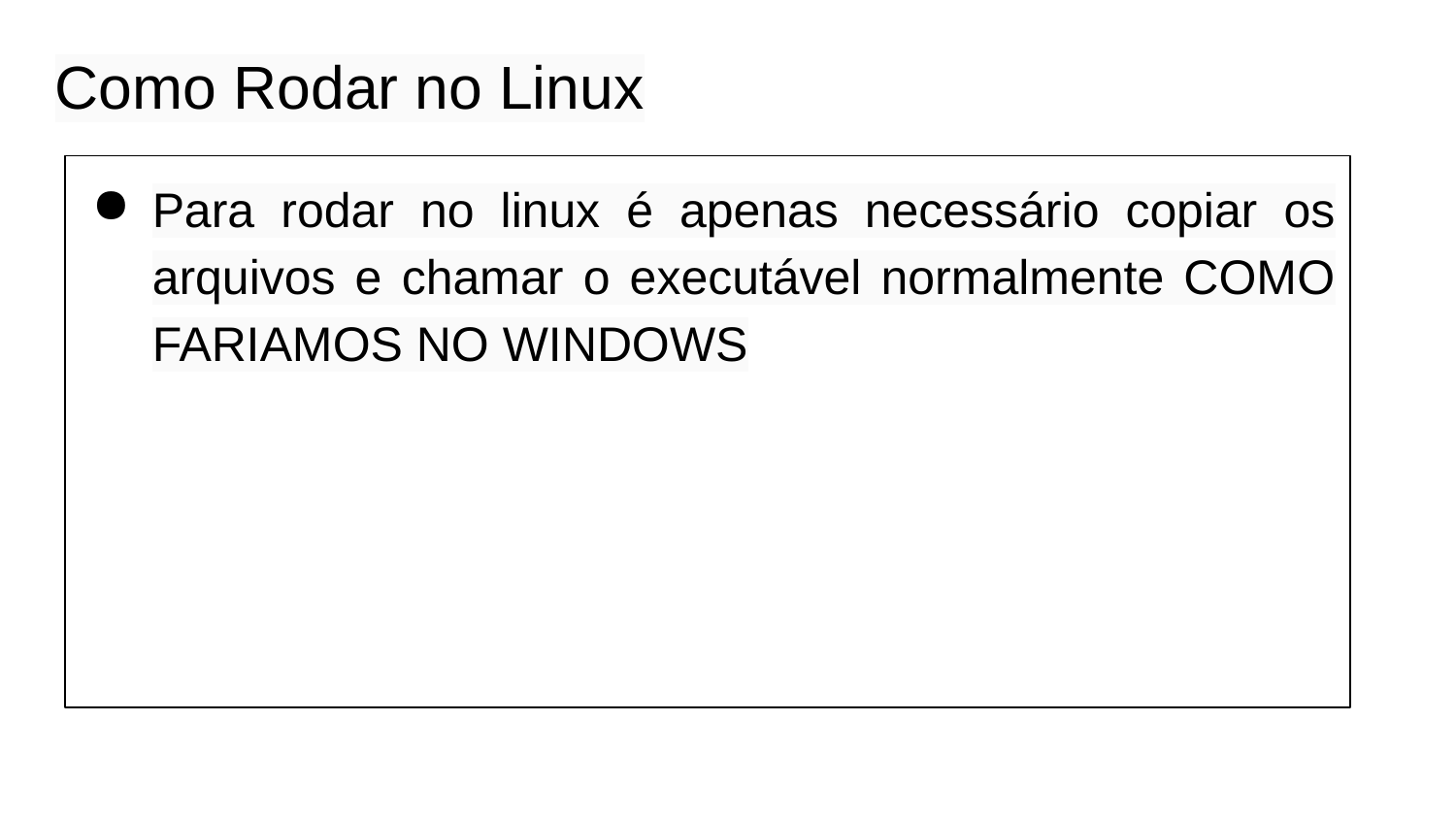

# Como Rodar no Linux
Para rodar no linux é apenas necessário copiar os arquivos e chamar o executável normalmente COMO FARIAMOS NO WINDOWS